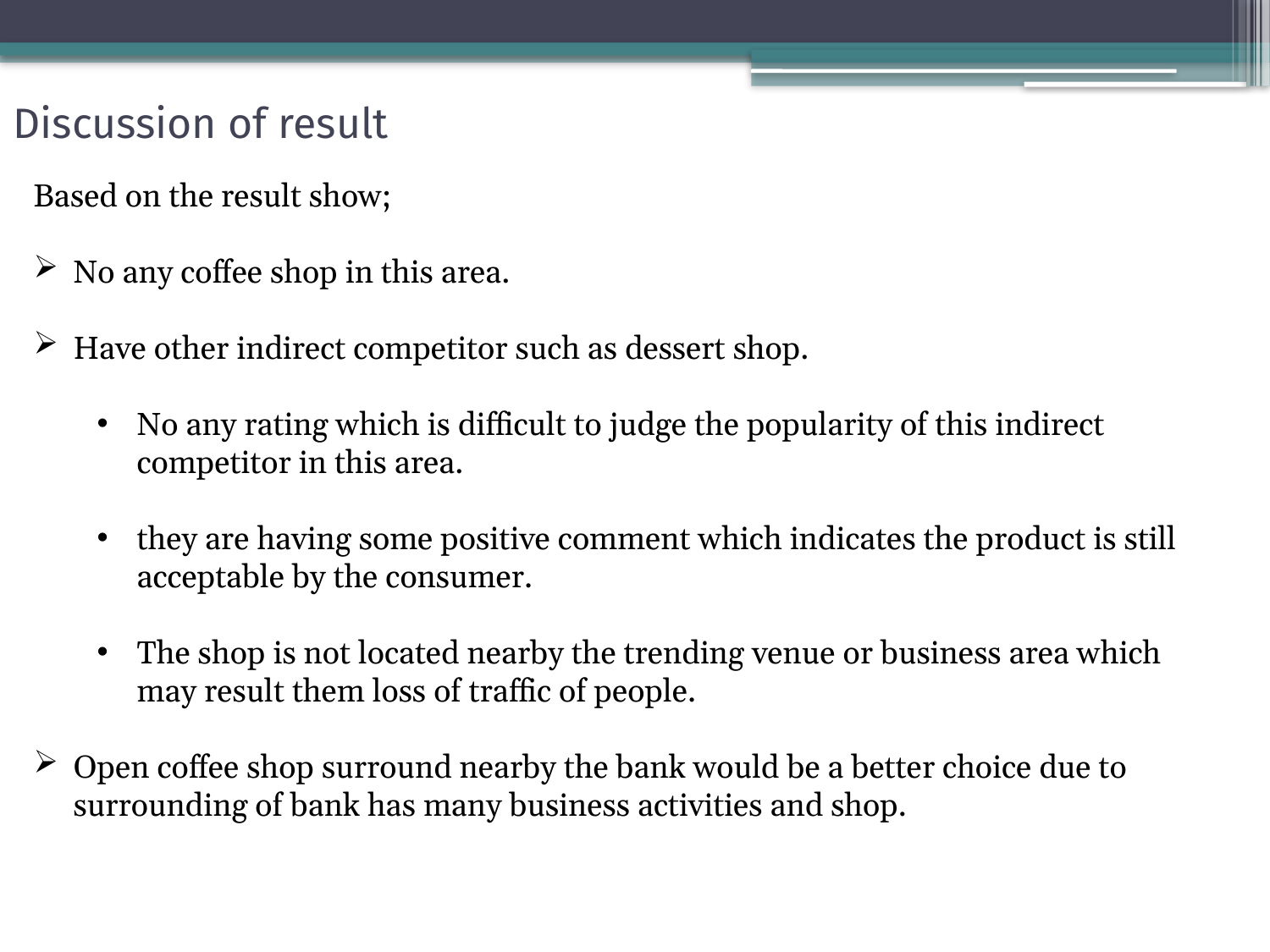

# Discussion of result
Based on the result show;

No any coffee shop in this area.

Have other indirect competitor such as dessert shop.

No any rating which is difficult to judge the popularity of this indirect competitor in this area.

they are having some positive comment which indicates the product is still acceptable by the consumer.

The shop is not located nearby the trending venue or business area which may result them loss of traffic of people.

Open coffee shop surround nearby the bank would be a better choice due to surrounding of bank has many business activities and shop.